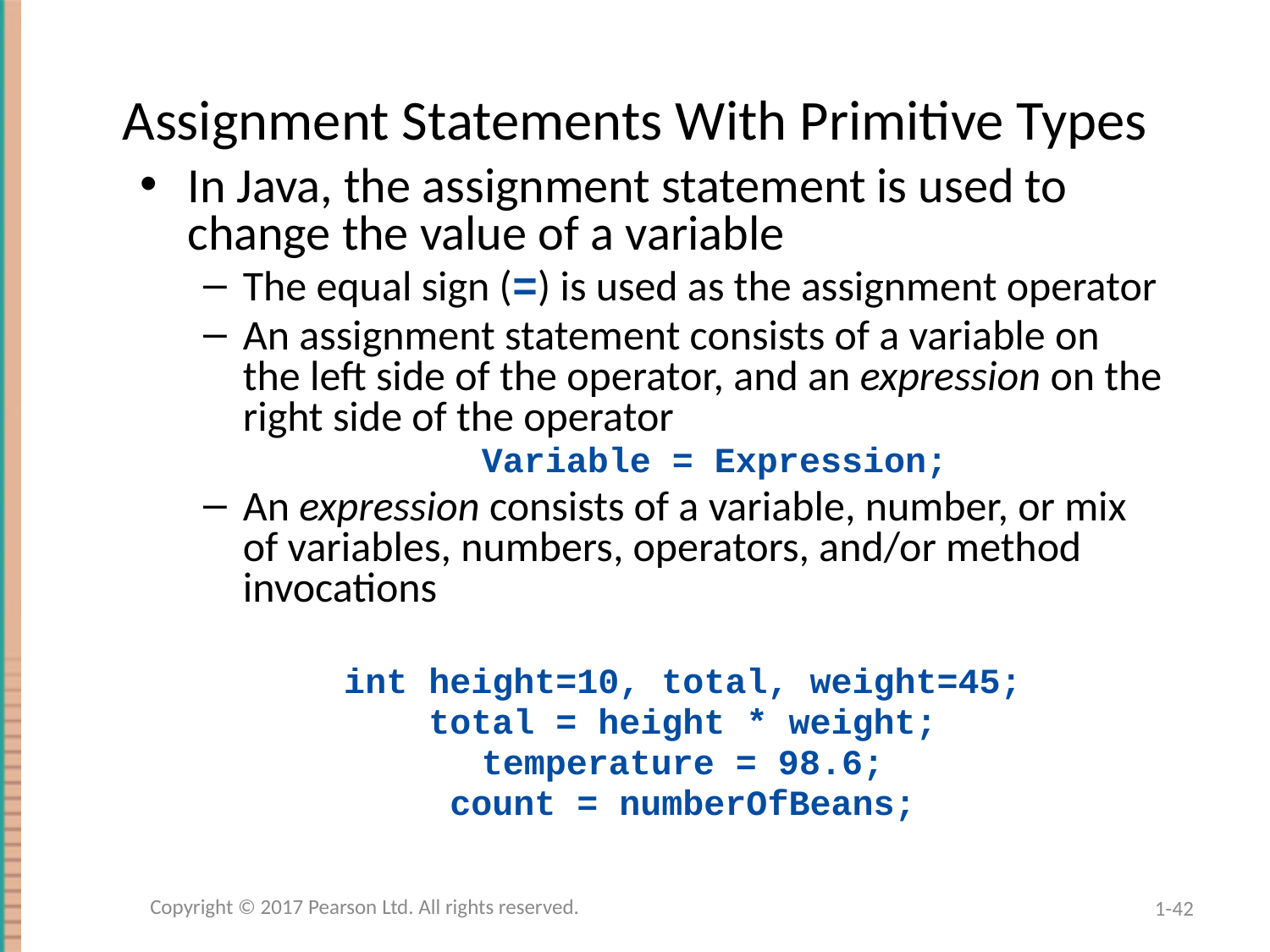

# Assignment Statements With Primitive Types
In Java, the assignment statement is used to change the value of a variable
The equal sign (=) is used as the assignment operator
An assignment statement consists of a variable on the left side of the operator, and an expression on the right side of the operator
Variable = Expression;
An expression consists of a variable, number, or mix of variables, numbers, operators, and/or method invocations

int height=10, total, weight=45;
total = height * weight;
temperature = 98.6;
count = numberOfBeans;
Copyright © 2017 Pearson Ltd. All rights reserved.
1-42